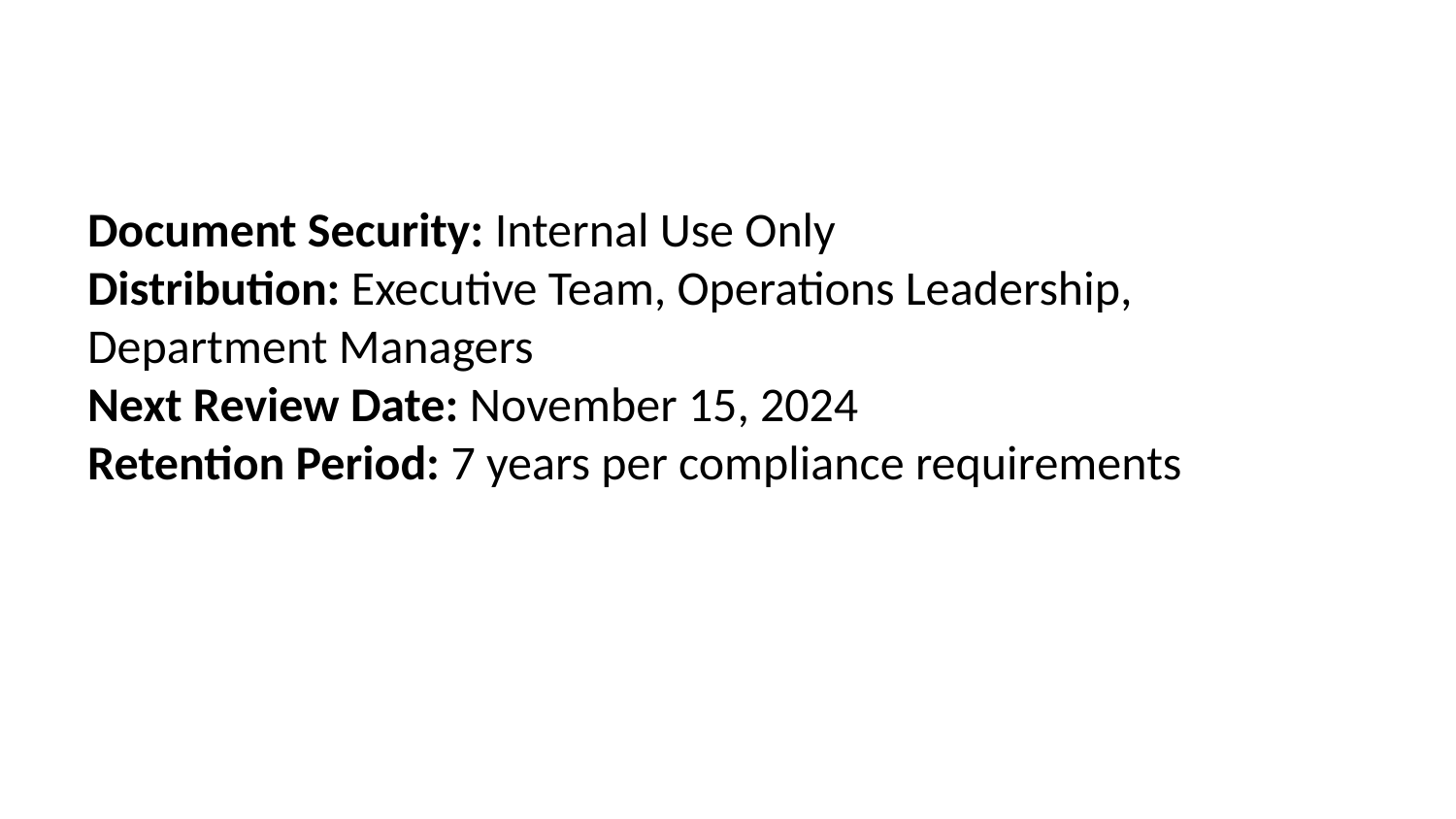

Document Security: Internal Use Only
Distribution: Executive Team, Operations Leadership, Department Managers
Next Review Date: November 15, 2024
Retention Period: 7 years per compliance requirements